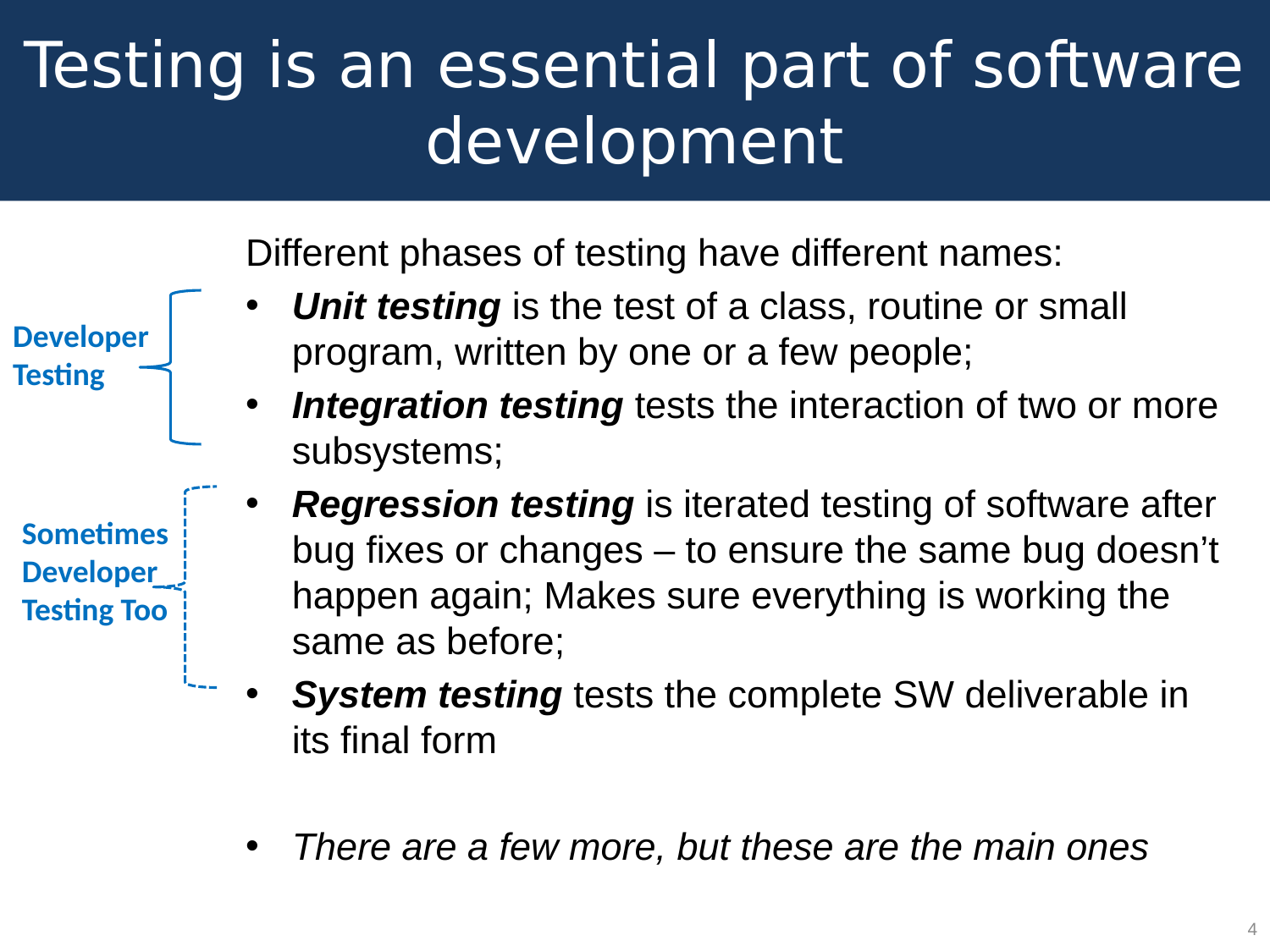

# Testing is an essential part of software development
Different phases of testing have different names:
Unit testing is the test of a class, routine or small program, written by one or a few people;
Integration testing tests the interaction of two or more subsystems;
Regression testing is iterated testing of software after bug fixes or changes – to ensure the same bug doesn’t happen again; Makes sure everything is working the same as before;
System testing tests the complete SW deliverable in its final form

There are a few more, but these are the main ones

Developer
Testing

Sometimes
Developer
Testing Too
4